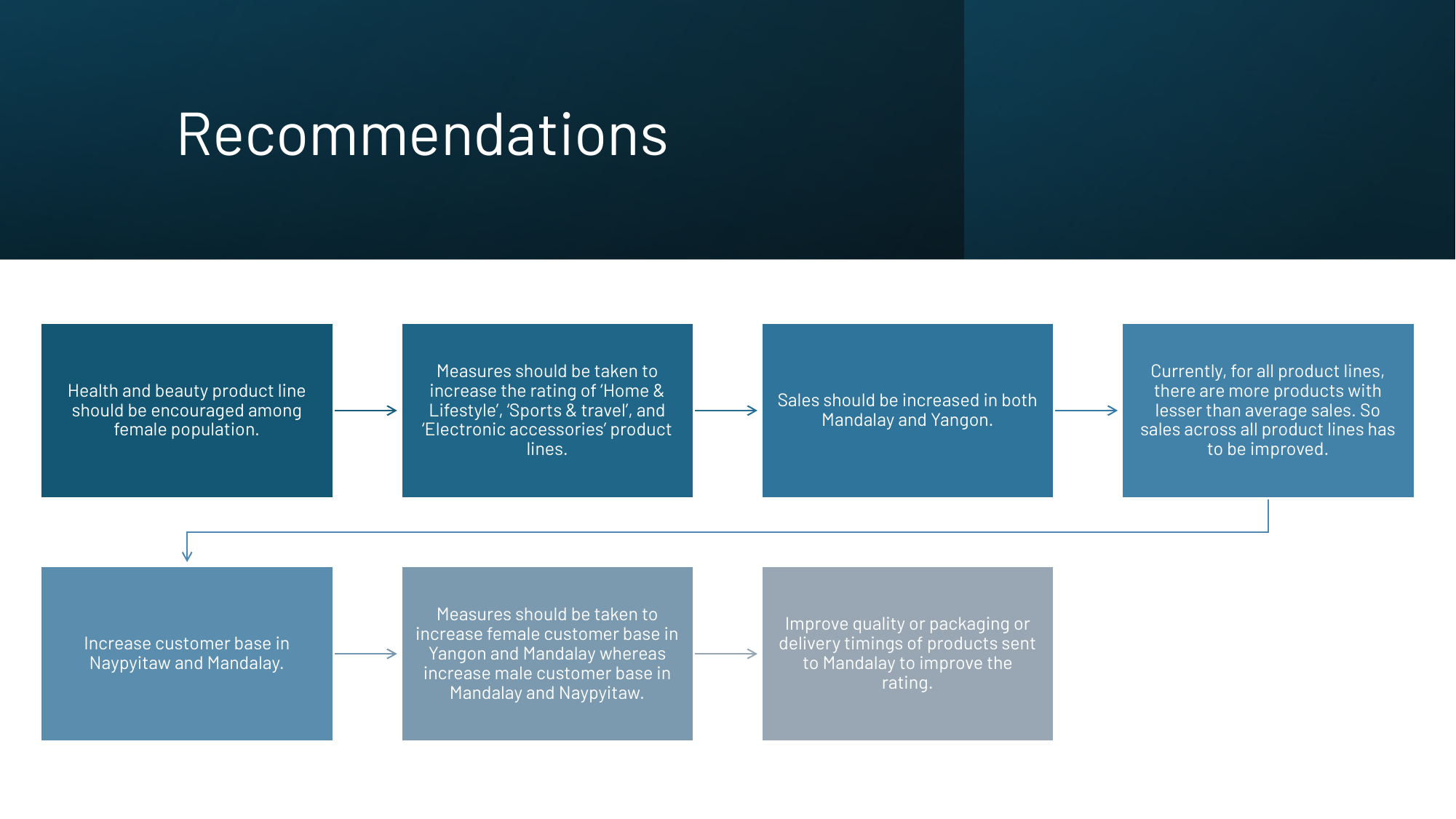

# Recommendations

Health and beauty product line should be encouraged among female population.

Measures should be taken to increase the rating of ‘Home & Lifestyle’, ‘Sports & travel’, and ‘Electronic accessories’ product lines.

Sales should be increased in both Mandalay and Yangon.

Currently, for all product lines, there are more products with lesser than average sales. So sales across all product lines has to be improved.

Increase customer base in Naypyitaw and Mandalay.

Measures should be taken to increase female customer base in Yangon and Mandalay whereas increase male customer base in Mandalay and Naypyitaw.
Improve quality or packaging or delivery timings of products sent to Mandalay to improve the rating.